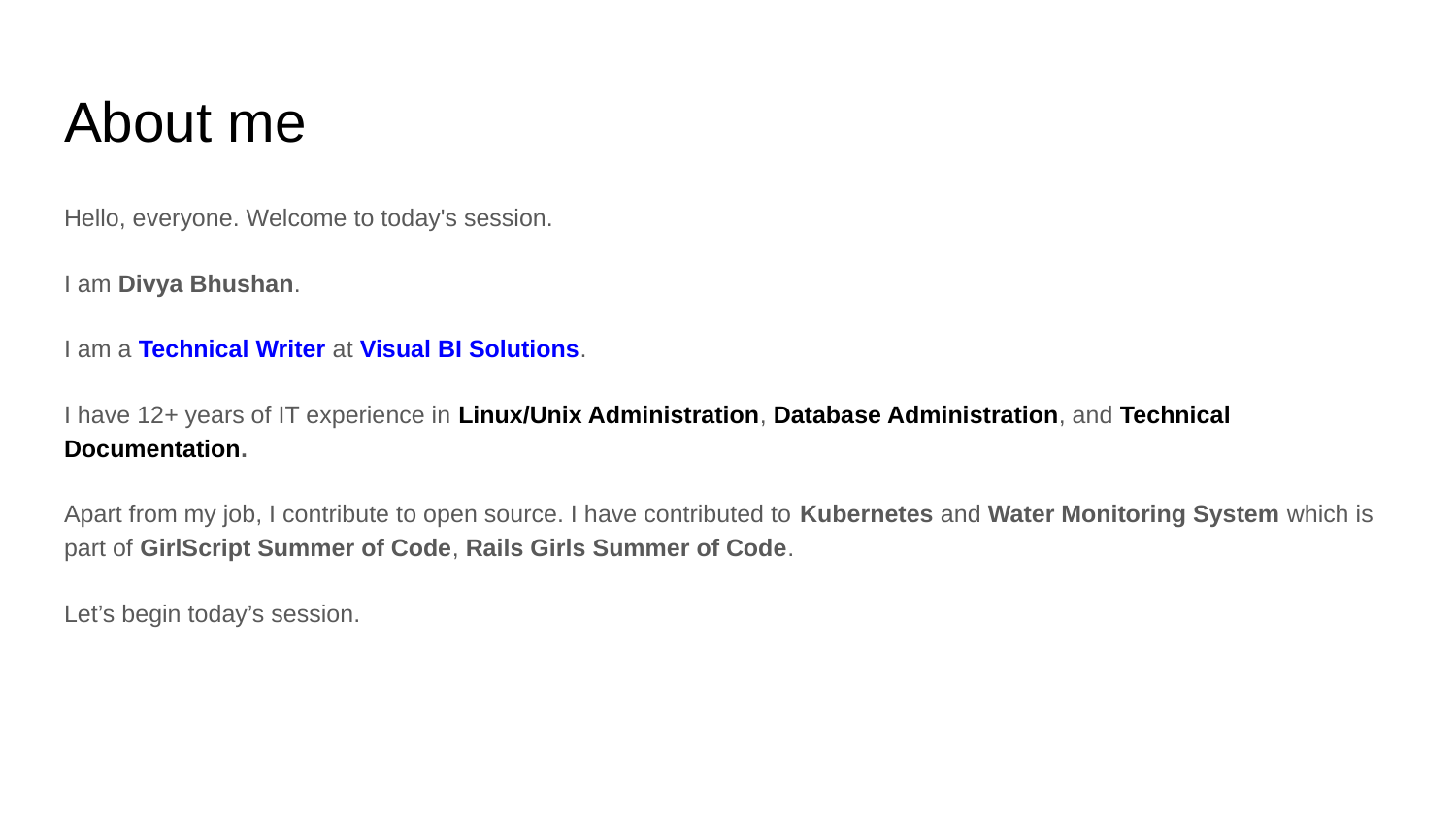

# About me
Hello, everyone. Welcome to today's session.
I am Divya Bhushan.
I am a Technical Writer at Visual BI Solutions.
I have 12+ years of IT experience in Linux/Unix Administration, Database Administration, and Technical Documentation.
Apart from my job, I contribute to open source. I have contributed to Kubernetes and Water Monitoring System which is part of GirlScript Summer of Code, Rails Girls Summer of Code.
Let’s begin today’s session.